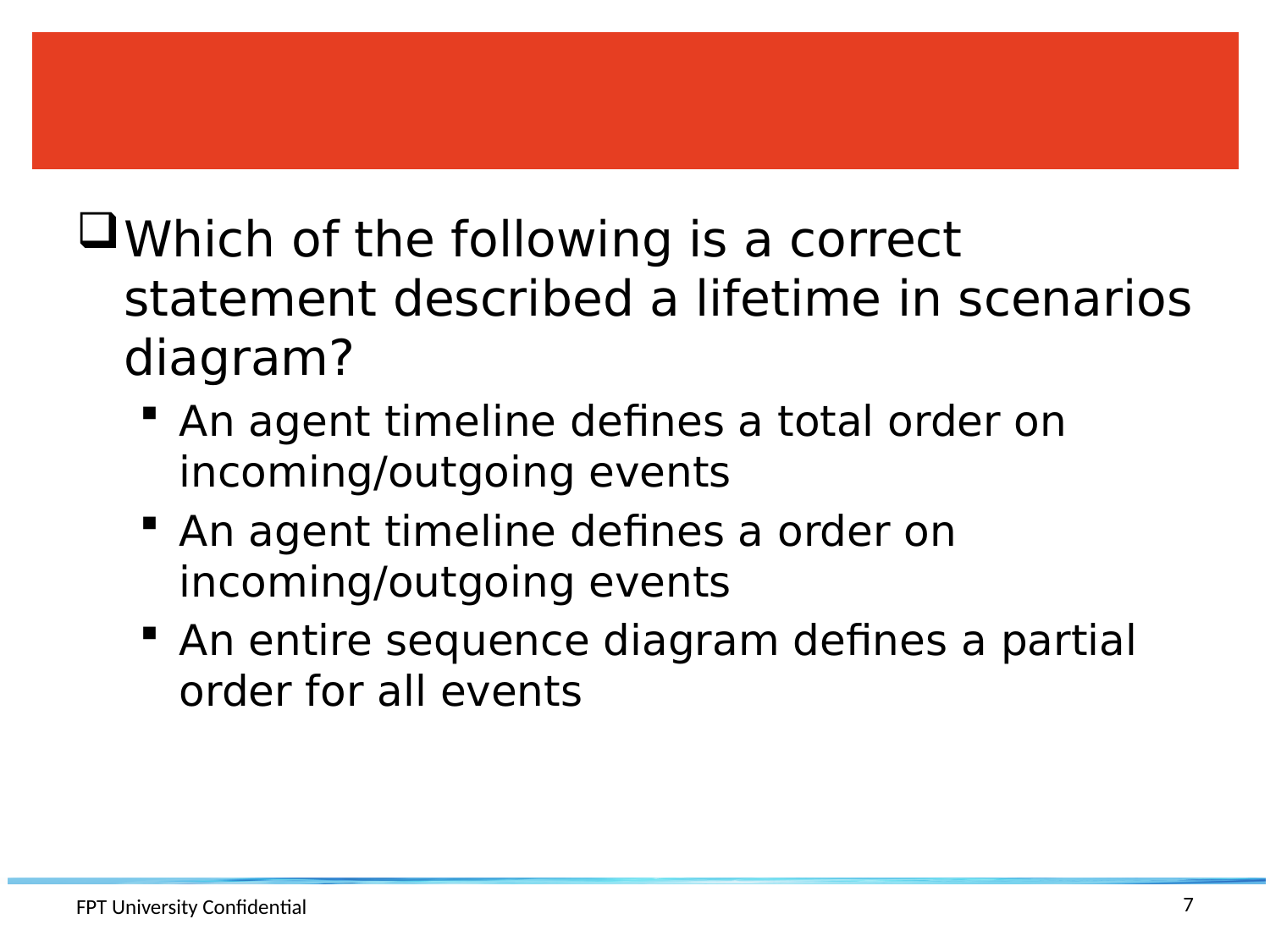

#
Which of the following is a correct statement described a lifetime in scenarios diagram?
An agent timeline defines a total order on incoming/outgoing events
An agent timeline defines a order on incoming/outgoing events
An entire sequence diagram defines a partial order for all events